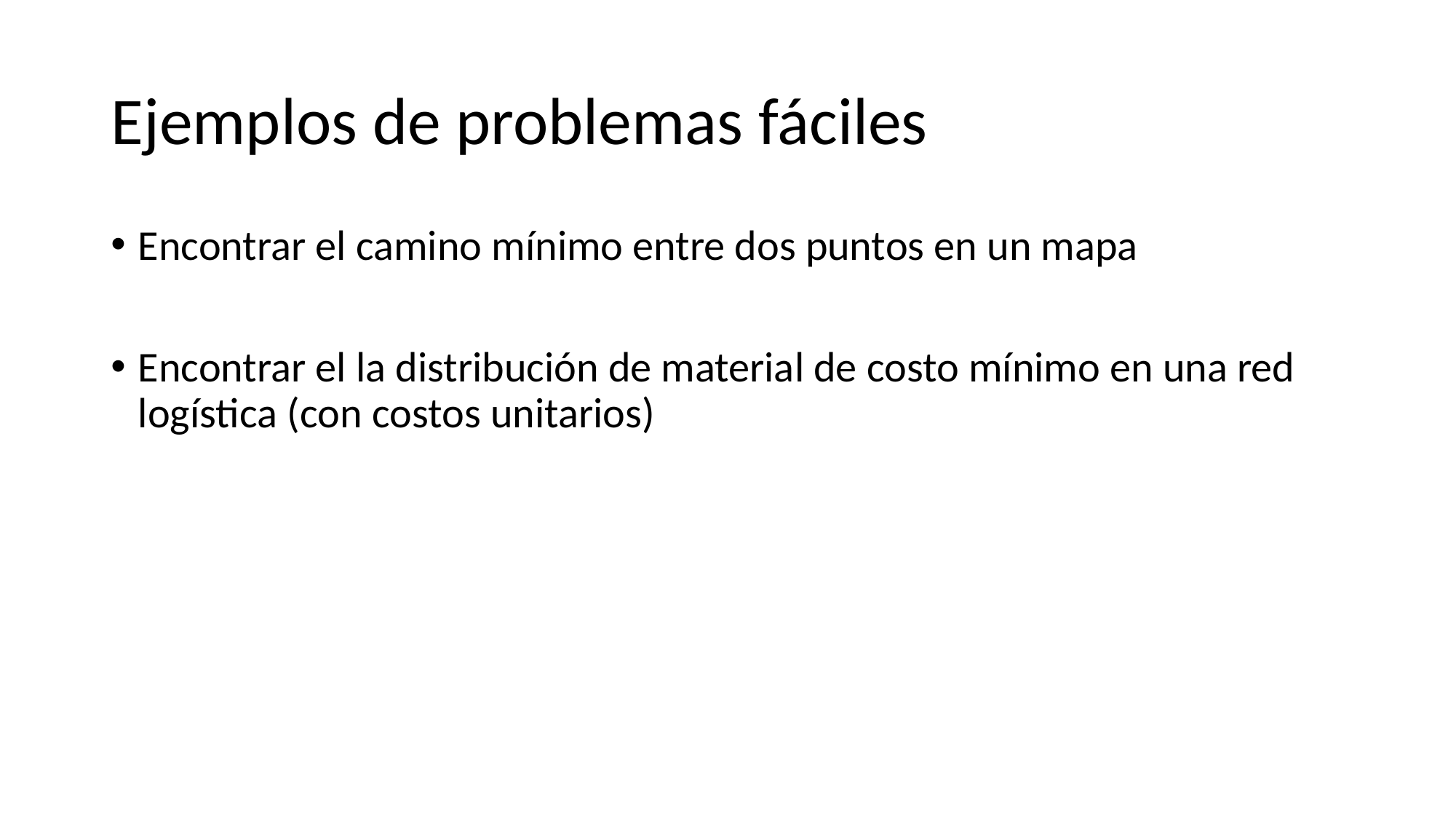

# Ejemplos de problemas fáciles
Encontrar el camino mínimo entre dos puntos en un mapa

Encontrar el la distribución de material de costo mínimo en una red logística (con costos unitarios)